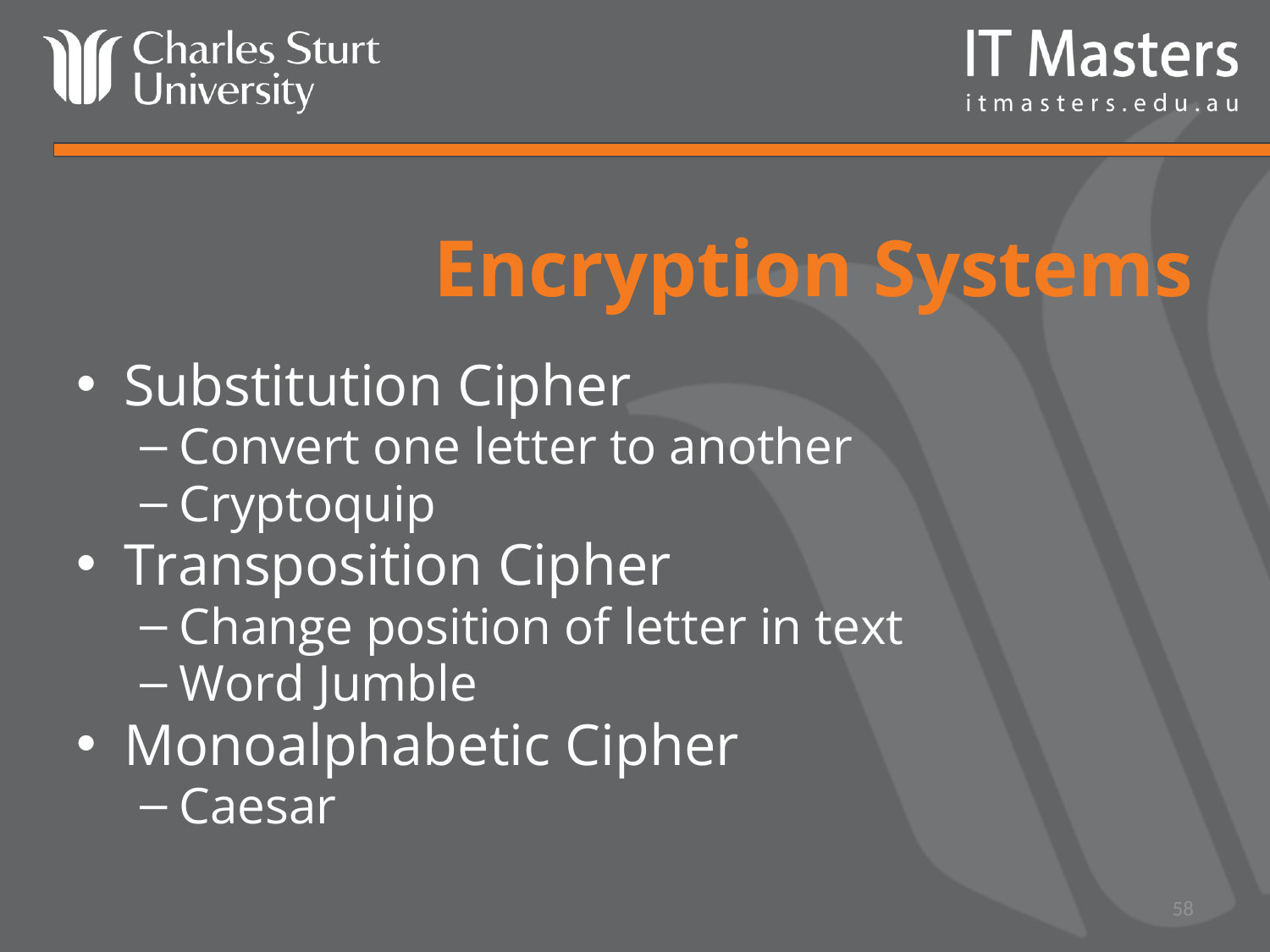

# Encryption Systems
Substitution Cipher
Convert one letter to another
Cryptoquip
Transposition Cipher
Change position of letter in text
Word Jumble
Monoalphabetic Cipher
Caesar
58